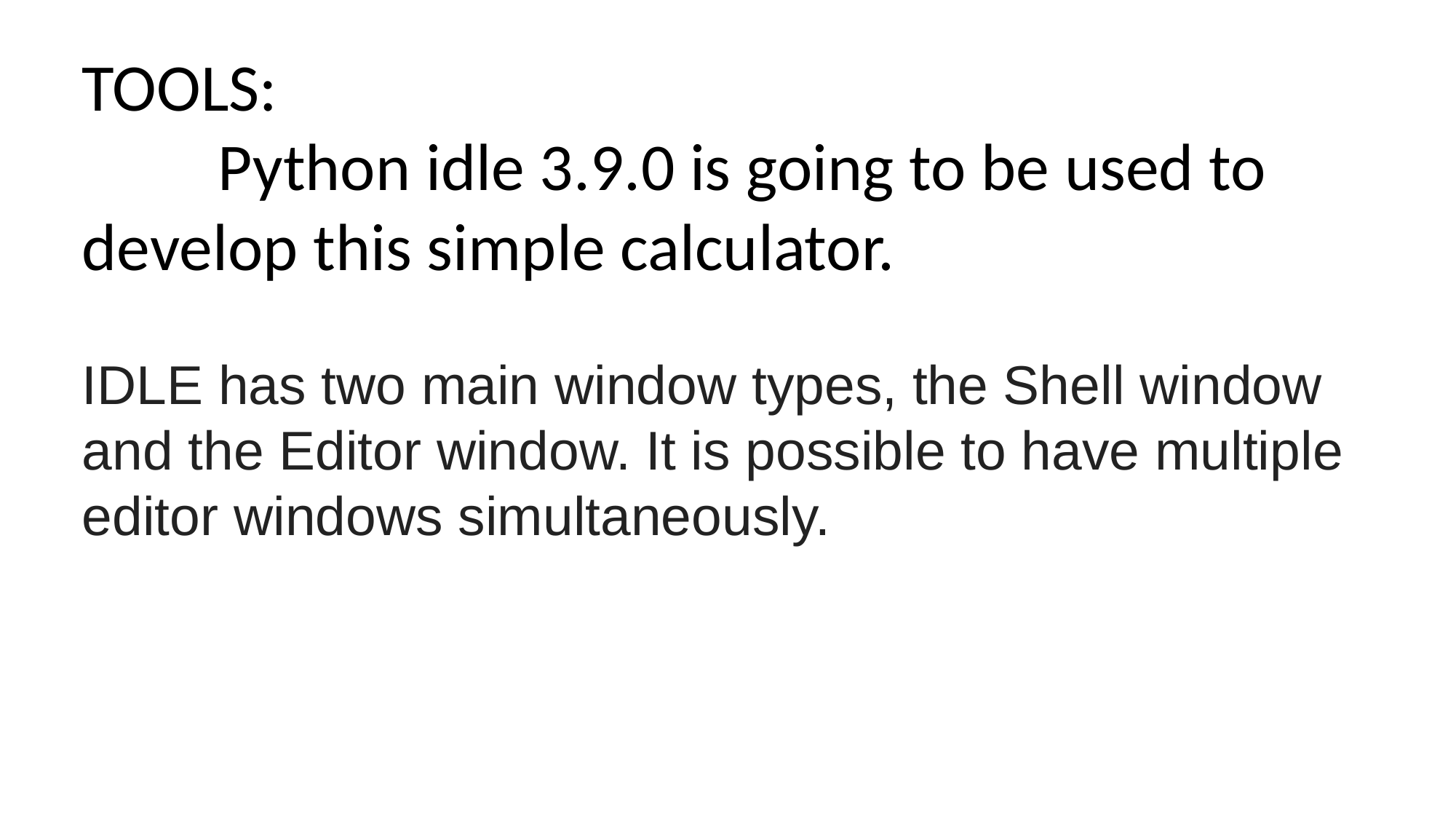

TOOLS:
         Python idle 3.9.0 is going to be used to develop this simple calculator.

IDLE has two main window types, the Shell window and the Editor window. It is possible to have multiple editor windows simultaneously.